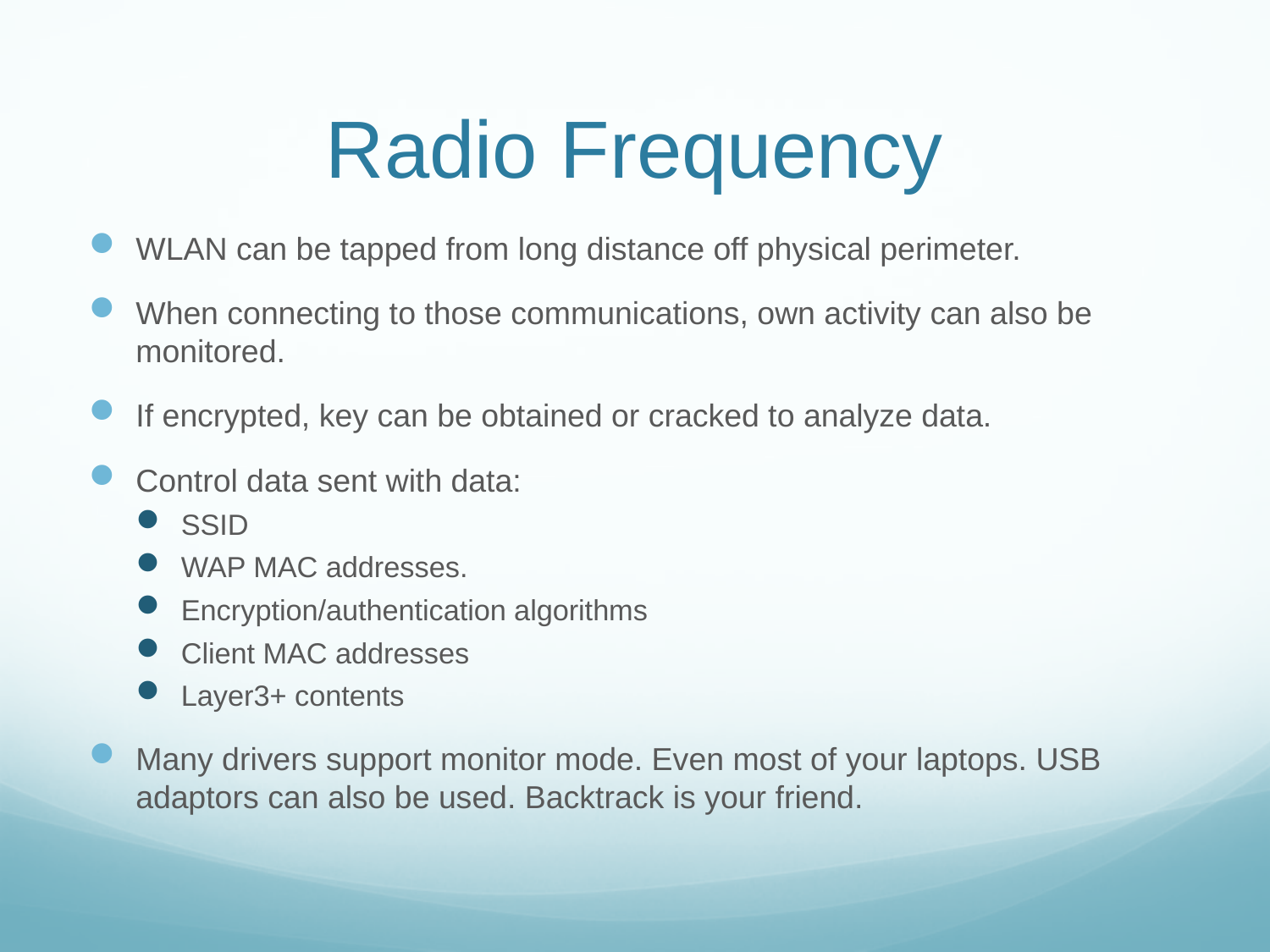

# Radio Frequency
WLAN can be tapped from long distance off physical perimeter.
When connecting to those communications, own activity can also be monitored.
If encrypted, key can be obtained or cracked to analyze data.
Control data sent with data:
SSID
WAP MAC addresses.
Encryption/authentication algorithms
Client MAC addresses
Layer3+ contents
Many drivers support monitor mode. Even most of your laptops. USB adaptors can also be used. Backtrack is your friend.